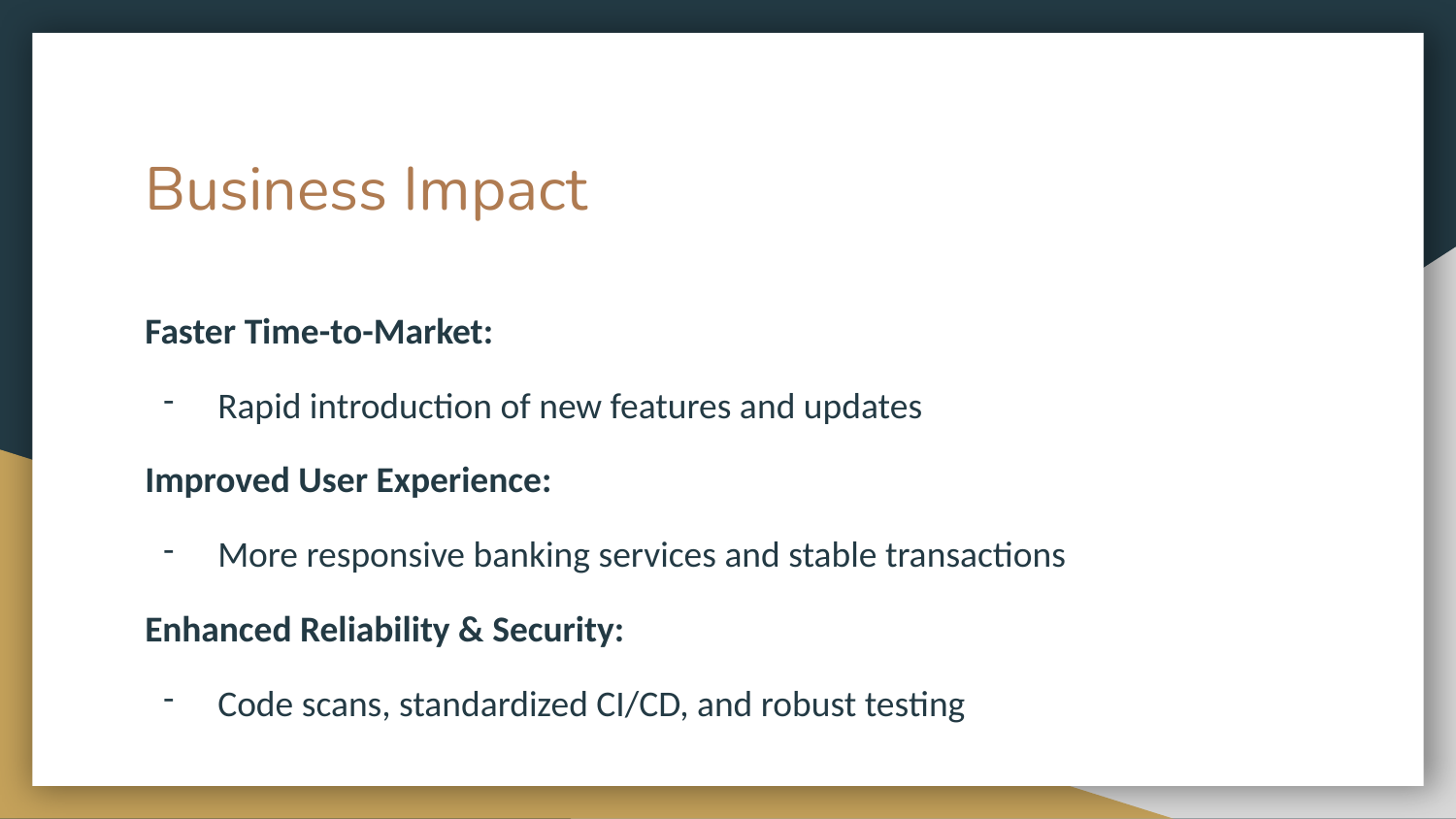

# Business Impact
Faster Time-to-Market:
Rapid introduction of new features and updates
Improved User Experience:
More responsive banking services and stable transactions
Enhanced Reliability & Security:
Code scans, standardized CI/CD, and robust testing